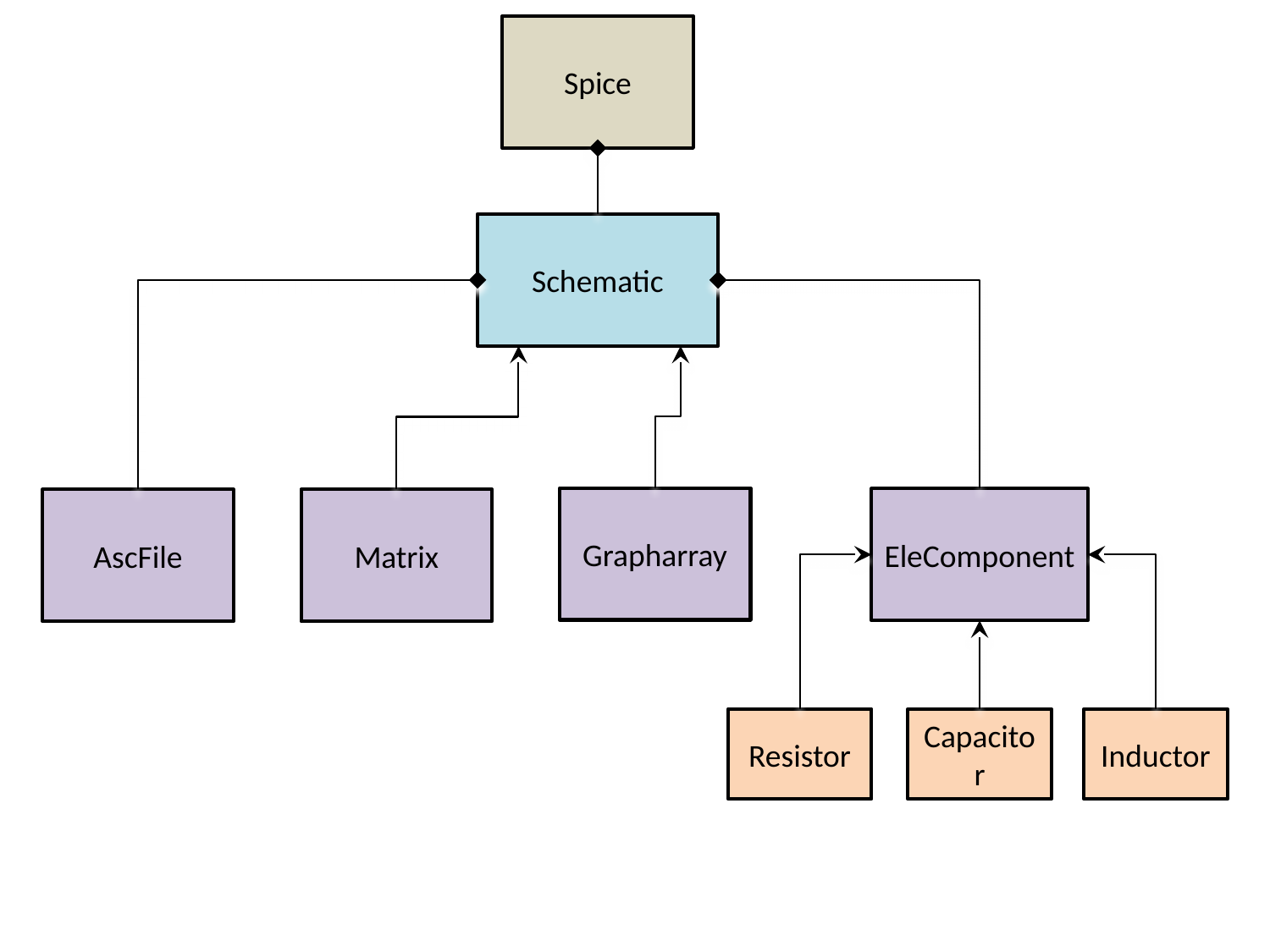

Spice
Schematic
Grapharray
EleComponent
AscFile
Matrix
Resistor
Capacitor
Inductor